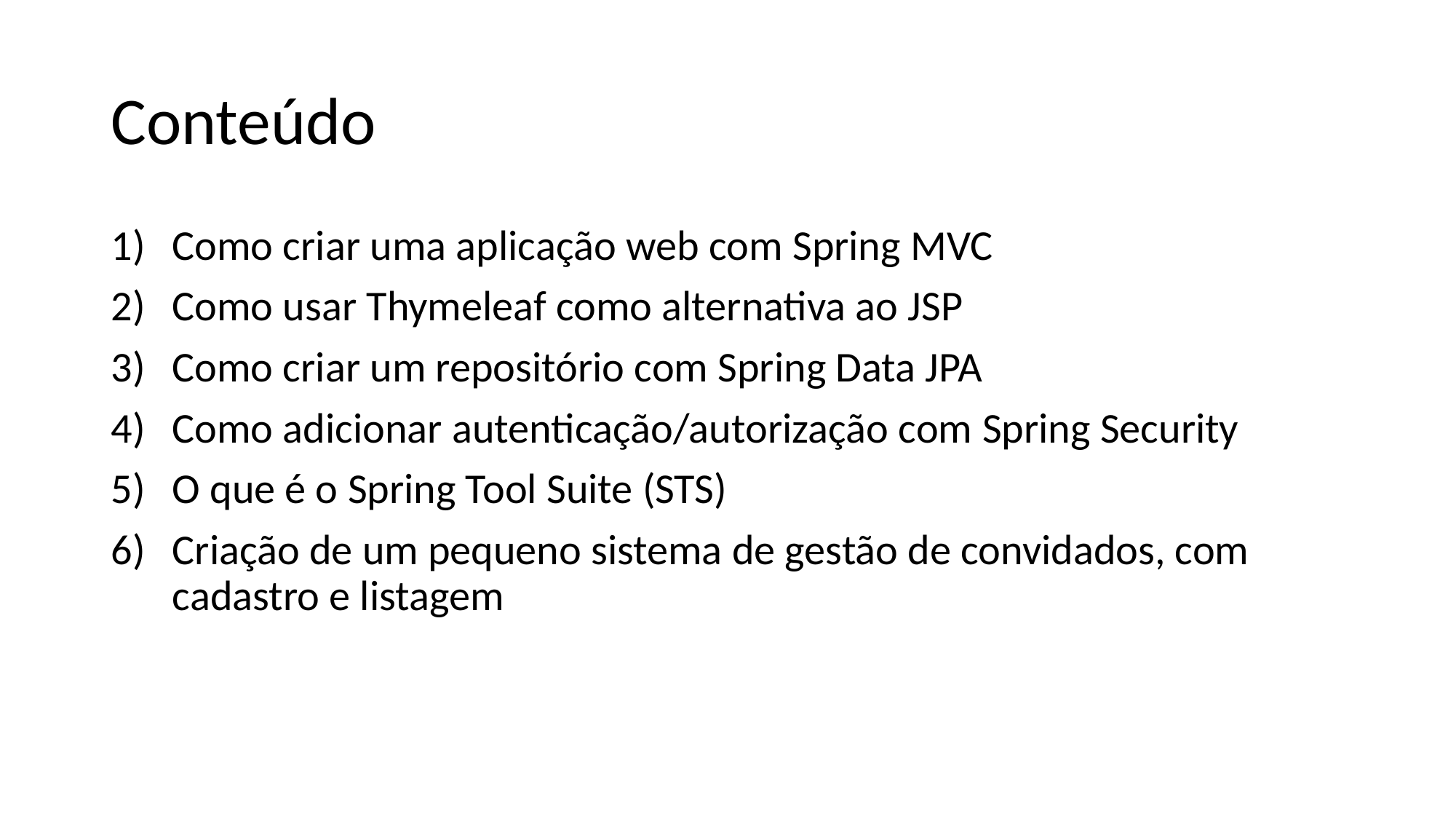

# Conteúdo
Como criar uma aplicação web com Spring MVC
Como usar Thymeleaf como alternativa ao JSP
Como criar um repositório com Spring Data JPA
Como adicionar autenticação/autorização com Spring Security
O que é o Spring Tool Suite (STS)
Criação de um pequeno sistema de gestão de convidados, com cadastro e listagem